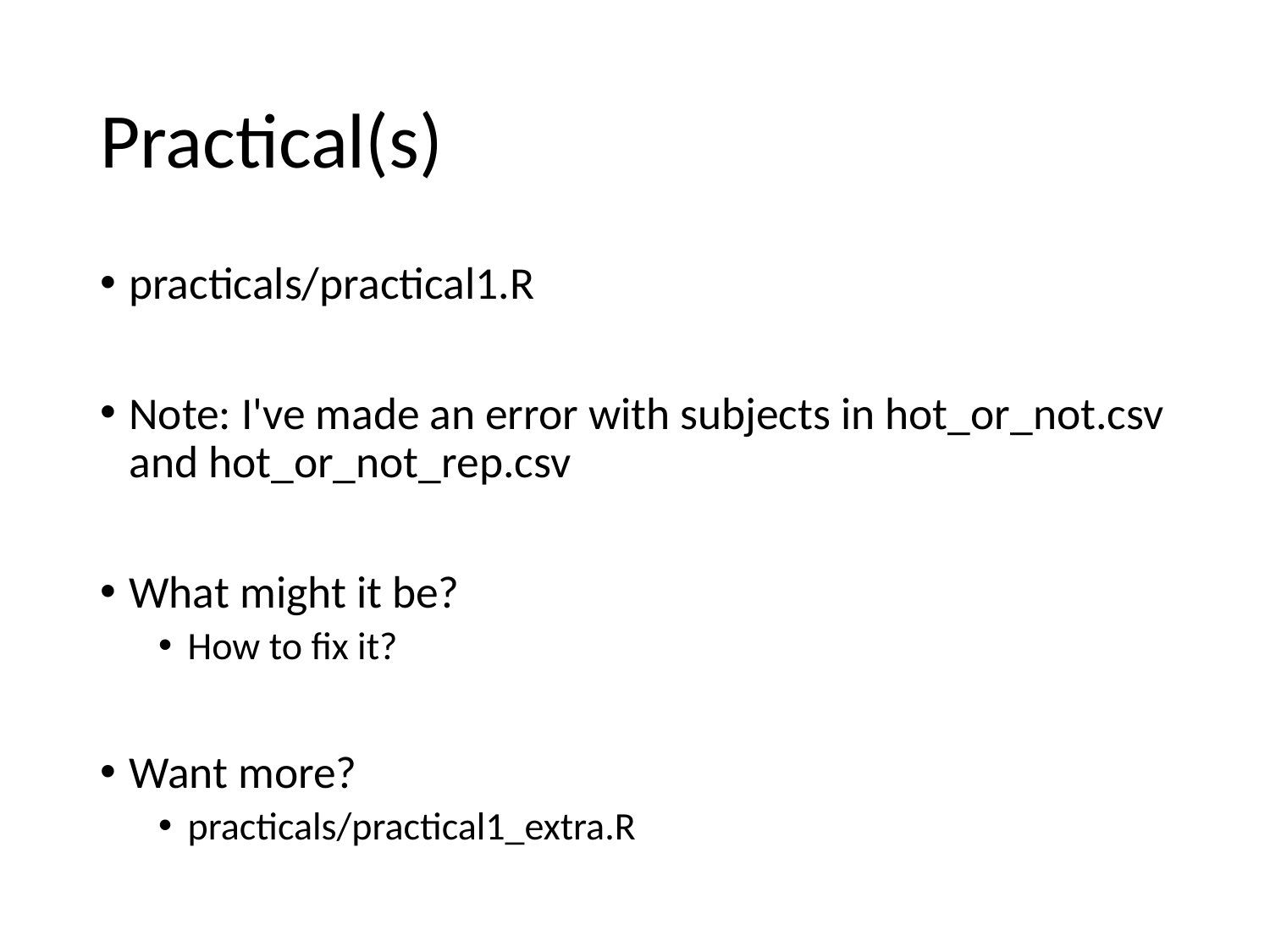

# Practical(s)
practicals/practical1.R

Note: I've made an error with subjects in hot_or_not.csv and hot_or_not_rep.csv

What might it be?
How to fix it?

Want more?
practicals/practical1_extra.R